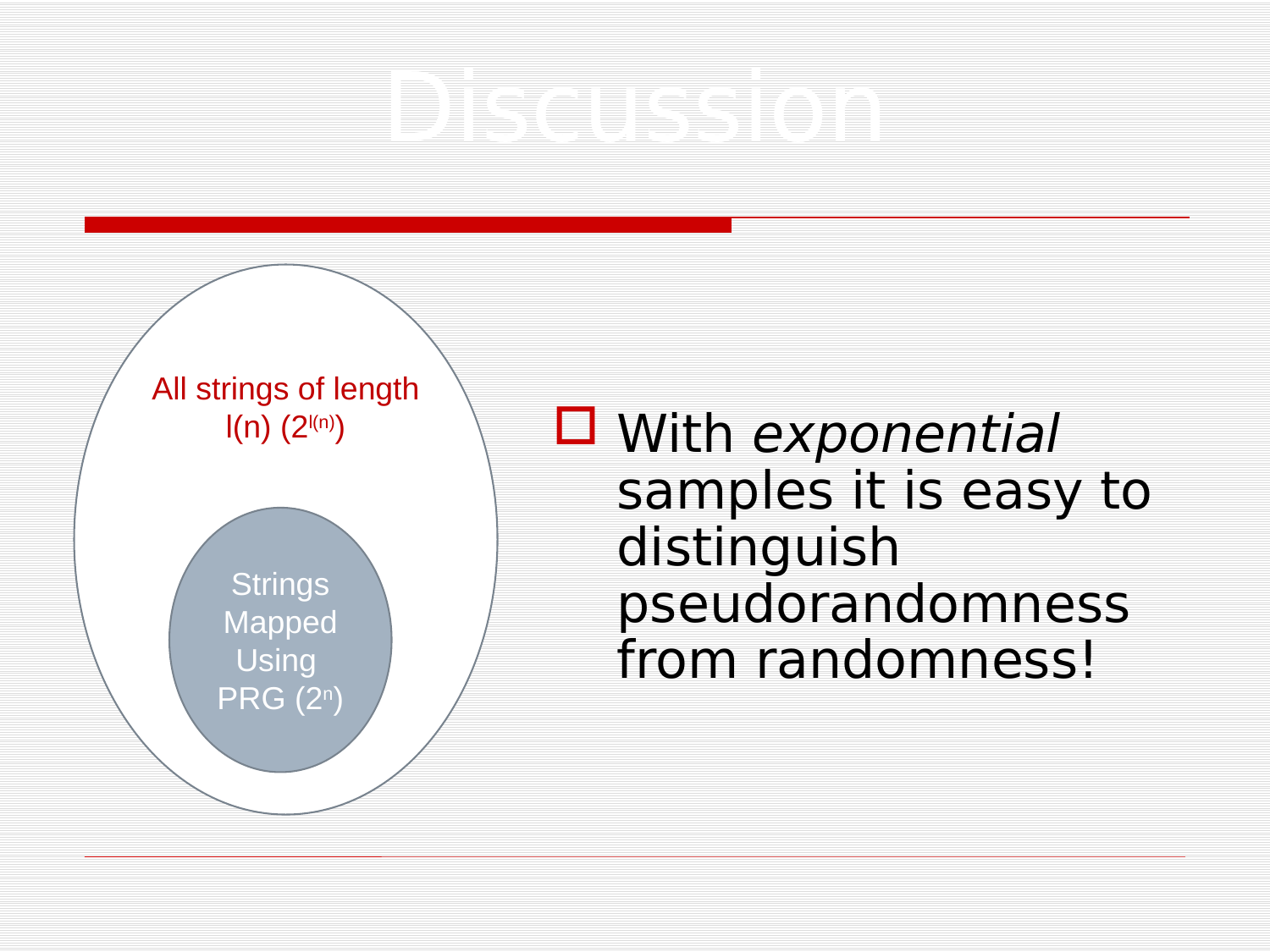

Discussion
All strings of length l(n) (2l(n))

With exponential samples it is easy to distinguish pseudorandomness from randomness!

Strings Mapped Using  PRG (2n)